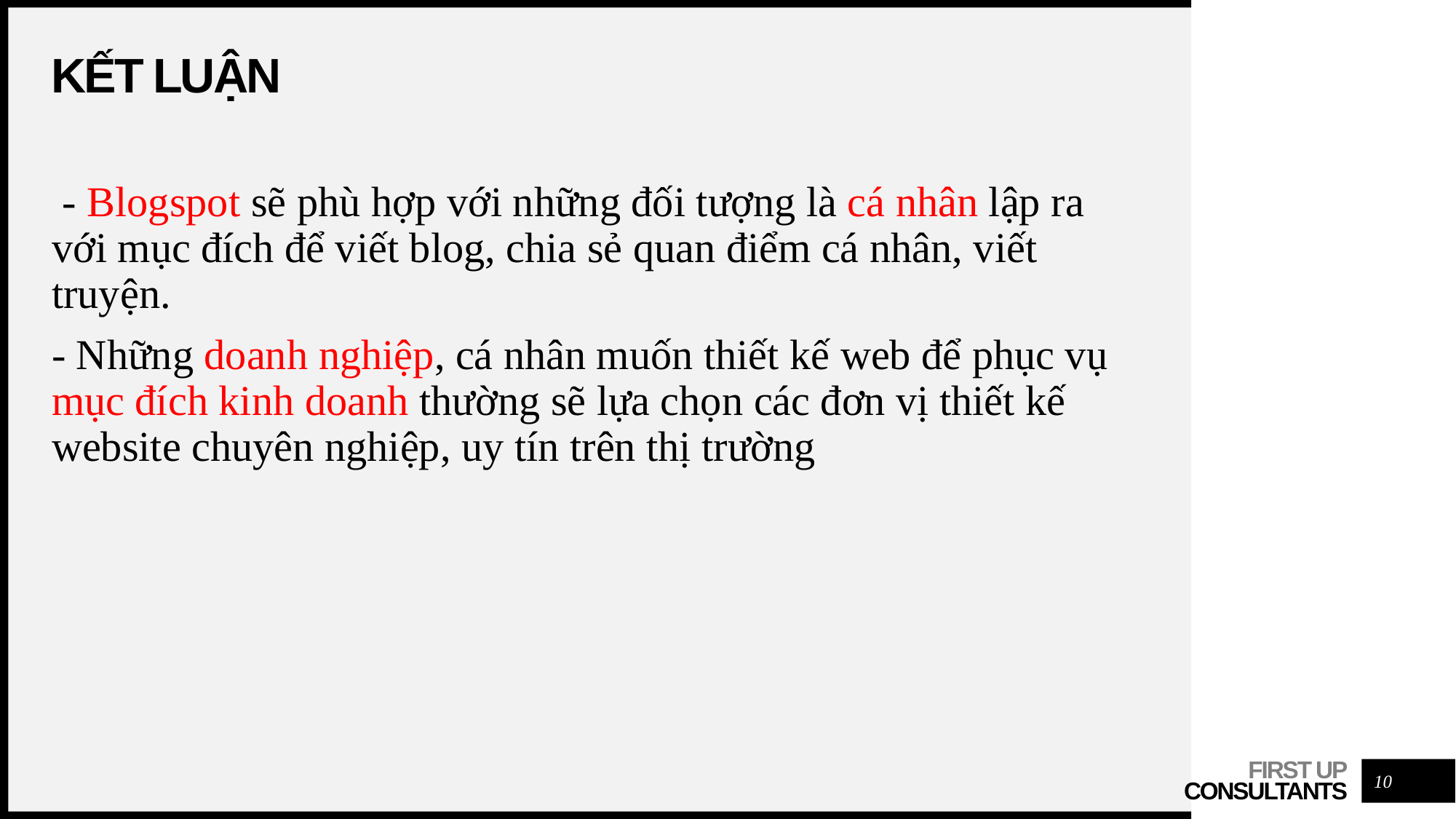

# Kết luận
 - Blogspot sẽ phù hợp với những đối tượng là cá nhân lập ra với mục đích để viết blog, chia sẻ quan điểm cá nhân, viết truyện.
- Những doanh nghiệp, cá nhân muốn thiết kế web để phục vụ mục đích kinh doanh thường sẽ lựa chọn các đơn vị thiết kế website chuyên nghiệp, uy tín trên thị trường
10